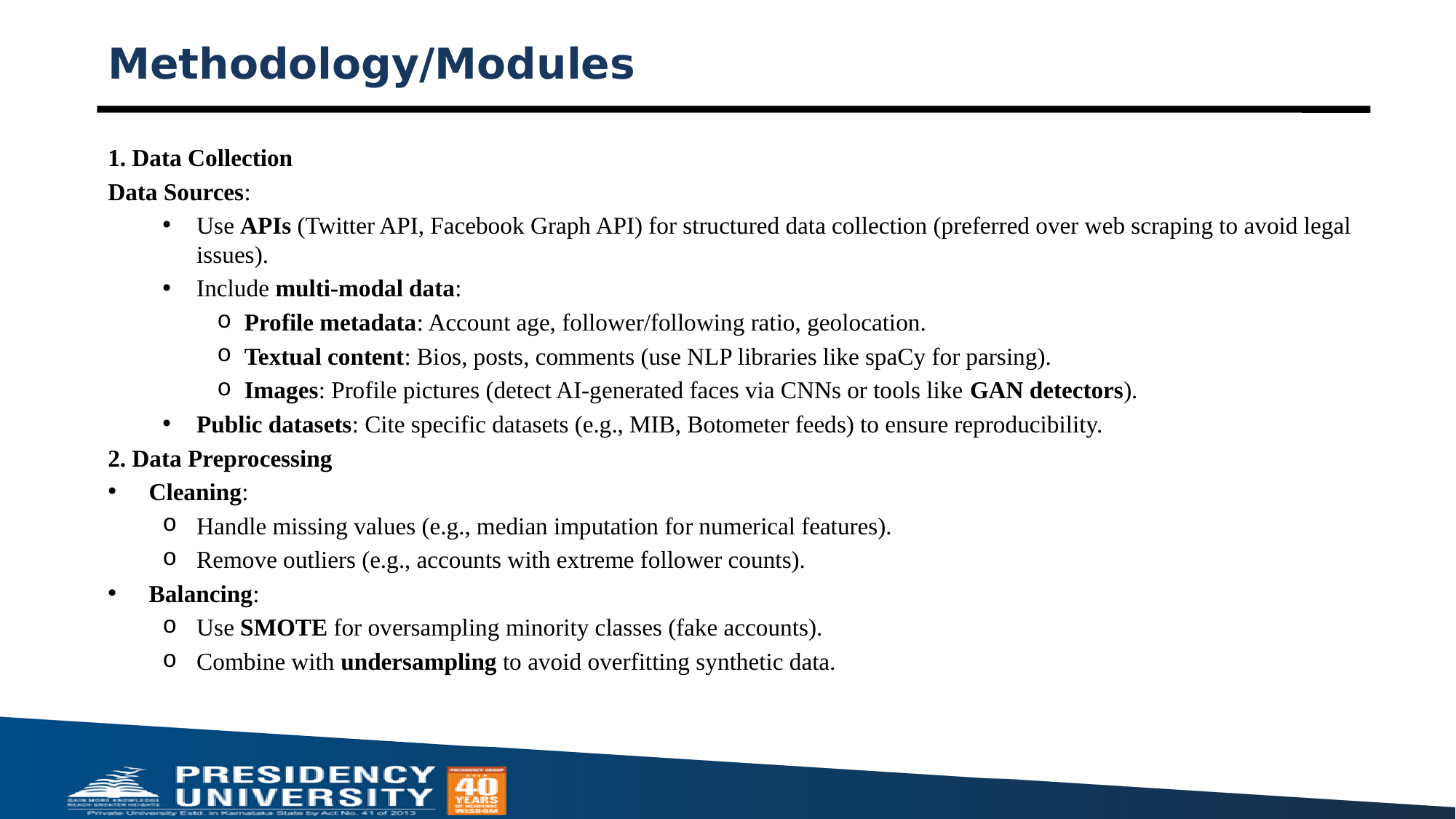

# Methodology/Modules
1. Data Collection
Data Sources:
Use APIs (Twitter API, Facebook Graph API) for structured data collection (preferred over web scraping to avoid legal issues).
Include multi-modal data:
Profile metadata: Account age, follower/following ratio, geolocation.
Textual content: Bios, posts, comments (use NLP libraries like spaCy for parsing).
Images: Profile pictures (detect AI-generated faces via CNNs or tools like GAN detectors).
Public datasets: Cite specific datasets (e.g., MIB, Botometer feeds) to ensure reproducibility.
2. Data Preprocessing
Cleaning:
Handle missing values (e.g., median imputation for numerical features).
Remove outliers (e.g., accounts with extreme follower counts).
Balancing:
Use SMOTE for oversampling minority classes (fake accounts).
Combine with undersampling to avoid overfitting synthetic data.